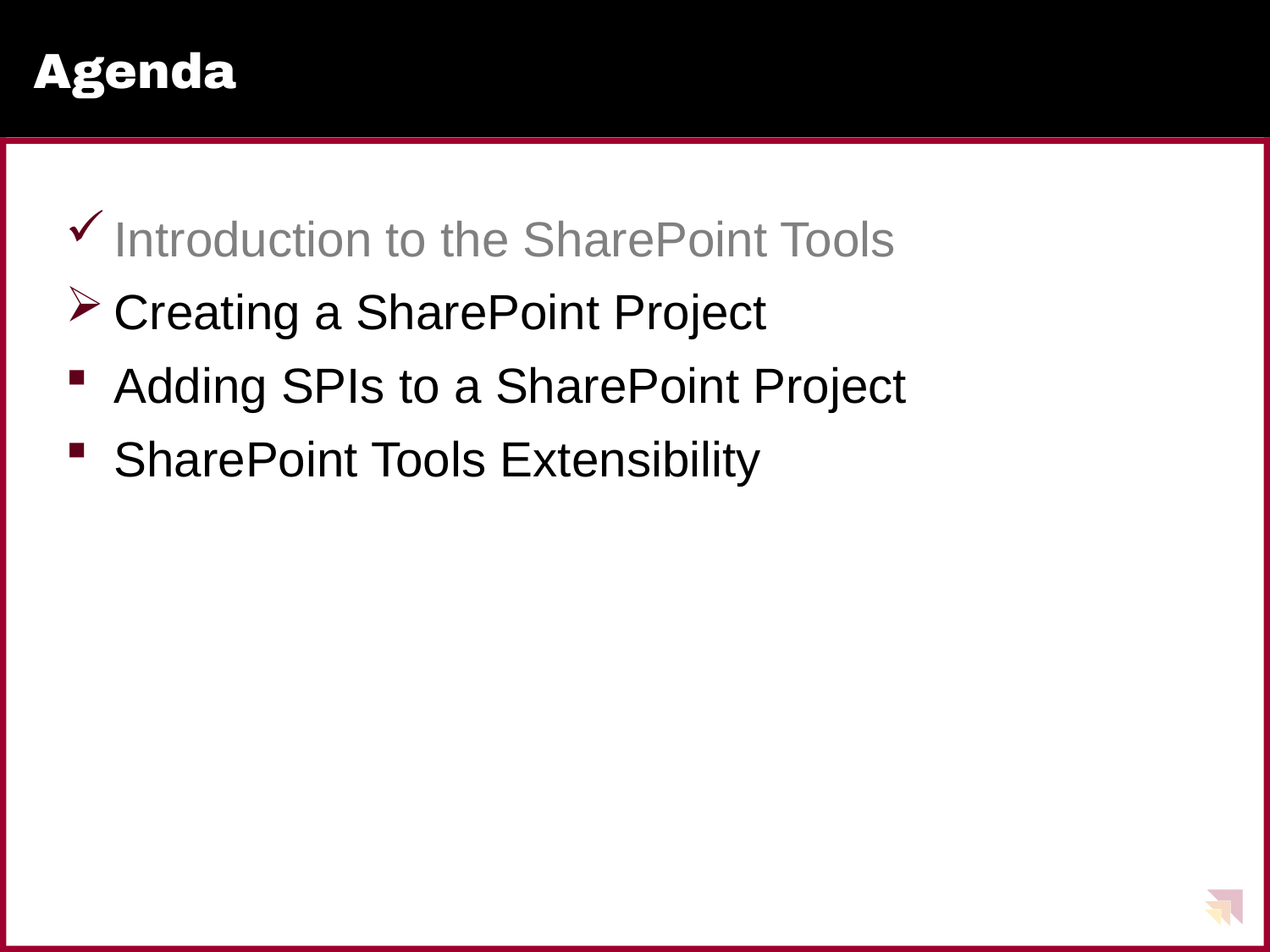

# Agenda
Introduction to the SharePoint Tools
Creating a SharePoint Project
Adding SPIs to a SharePoint Project
SharePoint Tools Extensibility